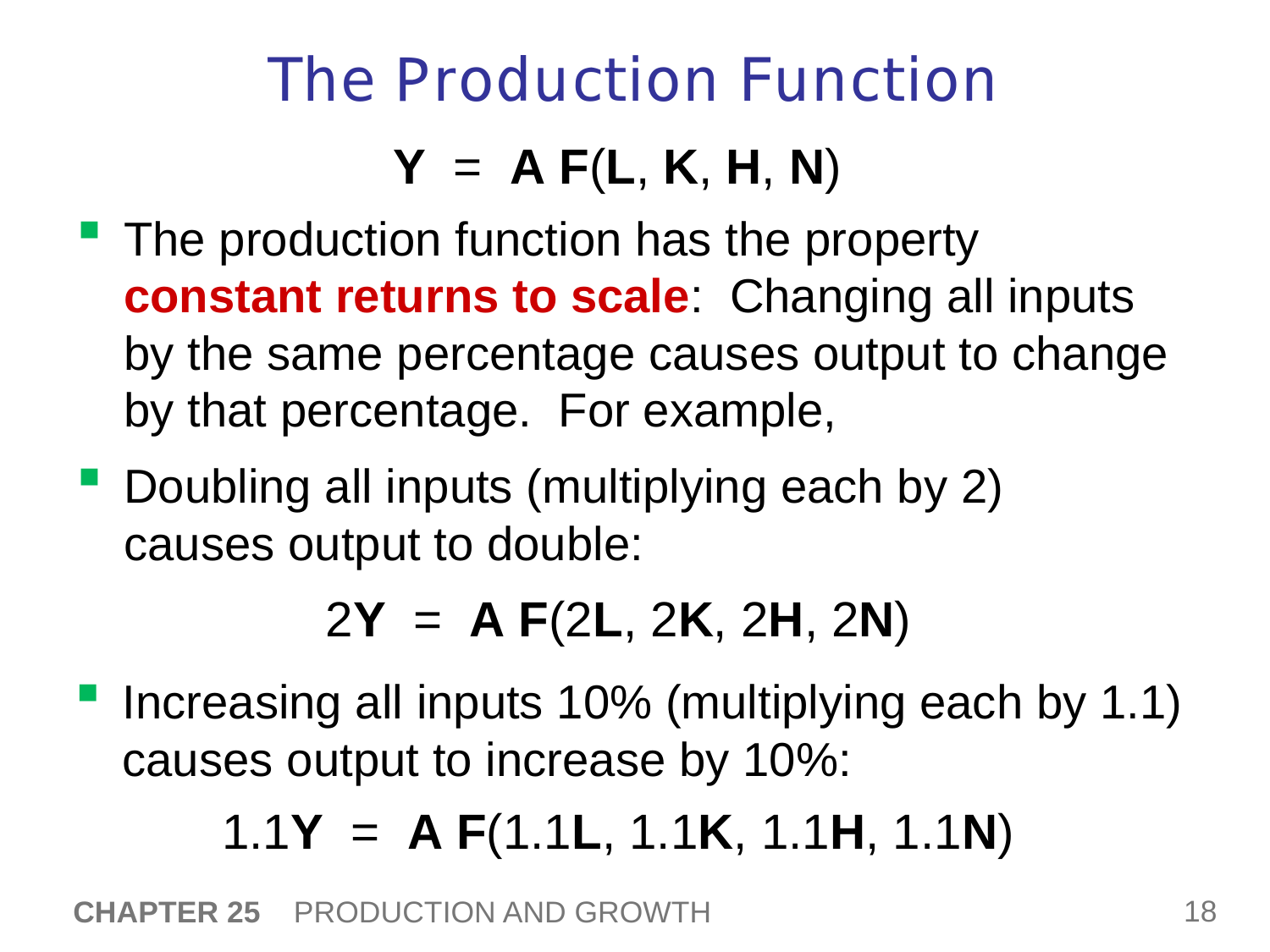

# The Production Function
Y  =  A F(L, K, H, N)
The production function has the property
constant returns to scale:  Changing all inputs
by the same percentage causes output to change by that percentage.  For example,
Doubling all inputs (multiplying each by 2)
causes output to double:
2Y  =  A F(2L, 2K, 2H, 2N)
Increasing all inputs 10% (multiplying each by 1.1) causes output to increase by 10%:
1.1Y  =  A F(1.1L, 1.1K, 1.1H, 1.1N)
CHAPTER 25    PRODUCTION AND GROWTH